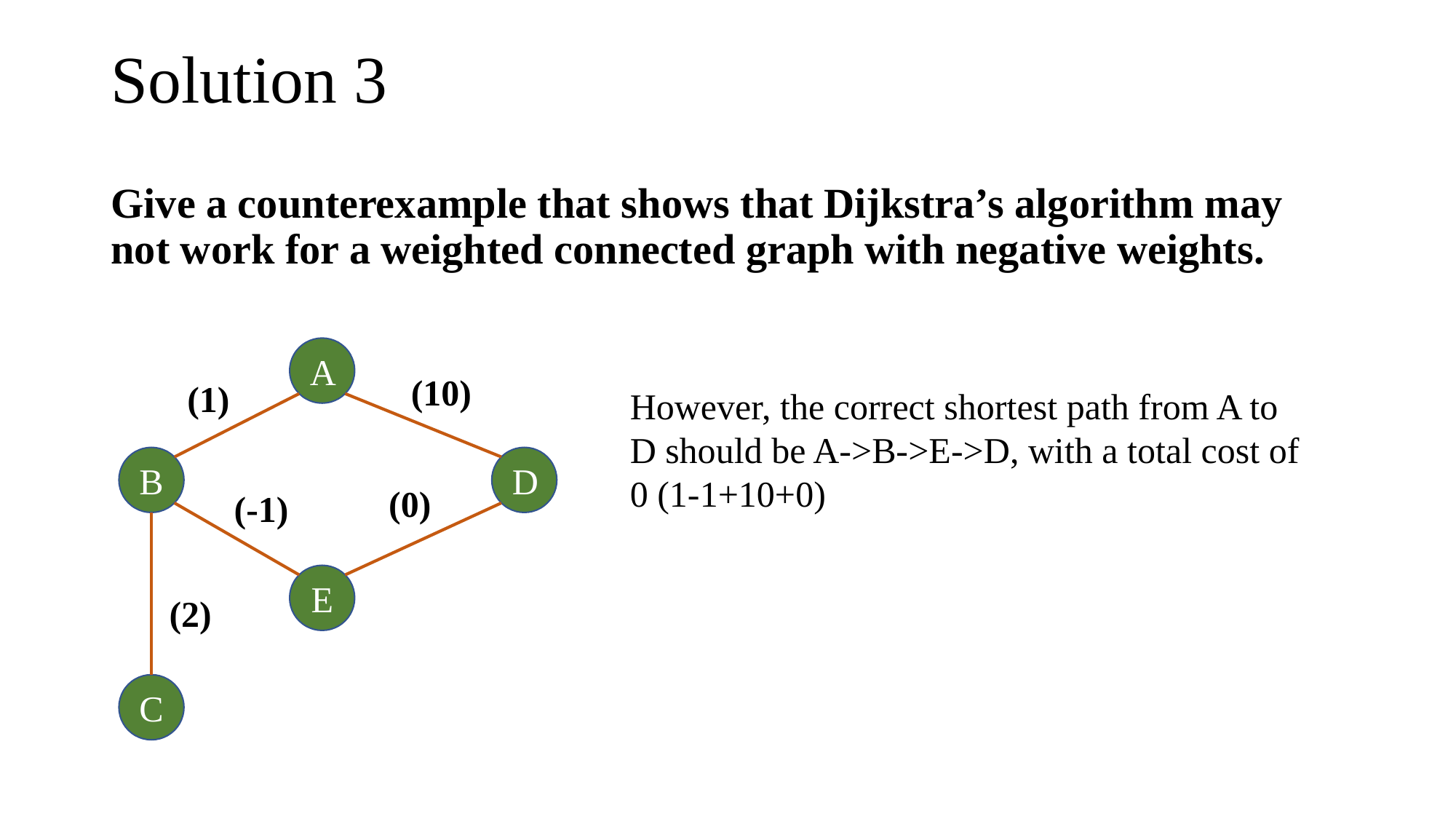

# Solution 3
Give a counterexample that shows that Dijkstra’s algorithm may not work for a weighted connected graph with negative weights.
A
(10)
(1)
However, the correct shortest path from A to D should be A->B->E->D, with a total cost of 0 (1-1+10+0)
B
D
(0)
(-1)
E
(2)
C